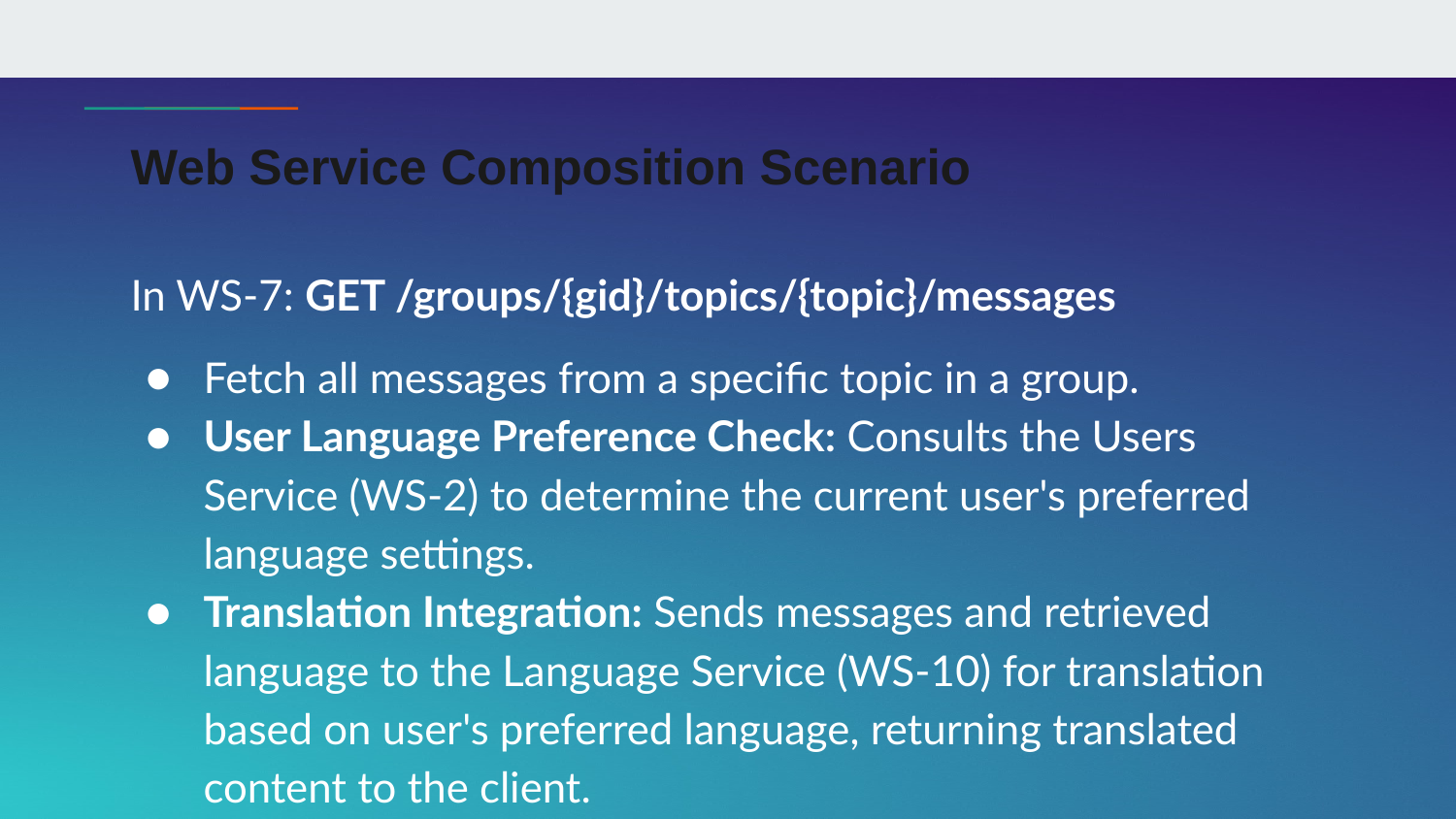

# Web Service Composition Scenario
In WS-7: GET /groups/{gid}/topics/{topic}/messages
Fetch all messages from a specific topic in a group.
User Language Preference Check: Consults the Users Service (WS-2) to determine the current user's preferred language settings.
Translation Integration: Sends messages and retrieved language to the Language Service (WS-10) for translation based on user's preferred language, returning translated content to the client.